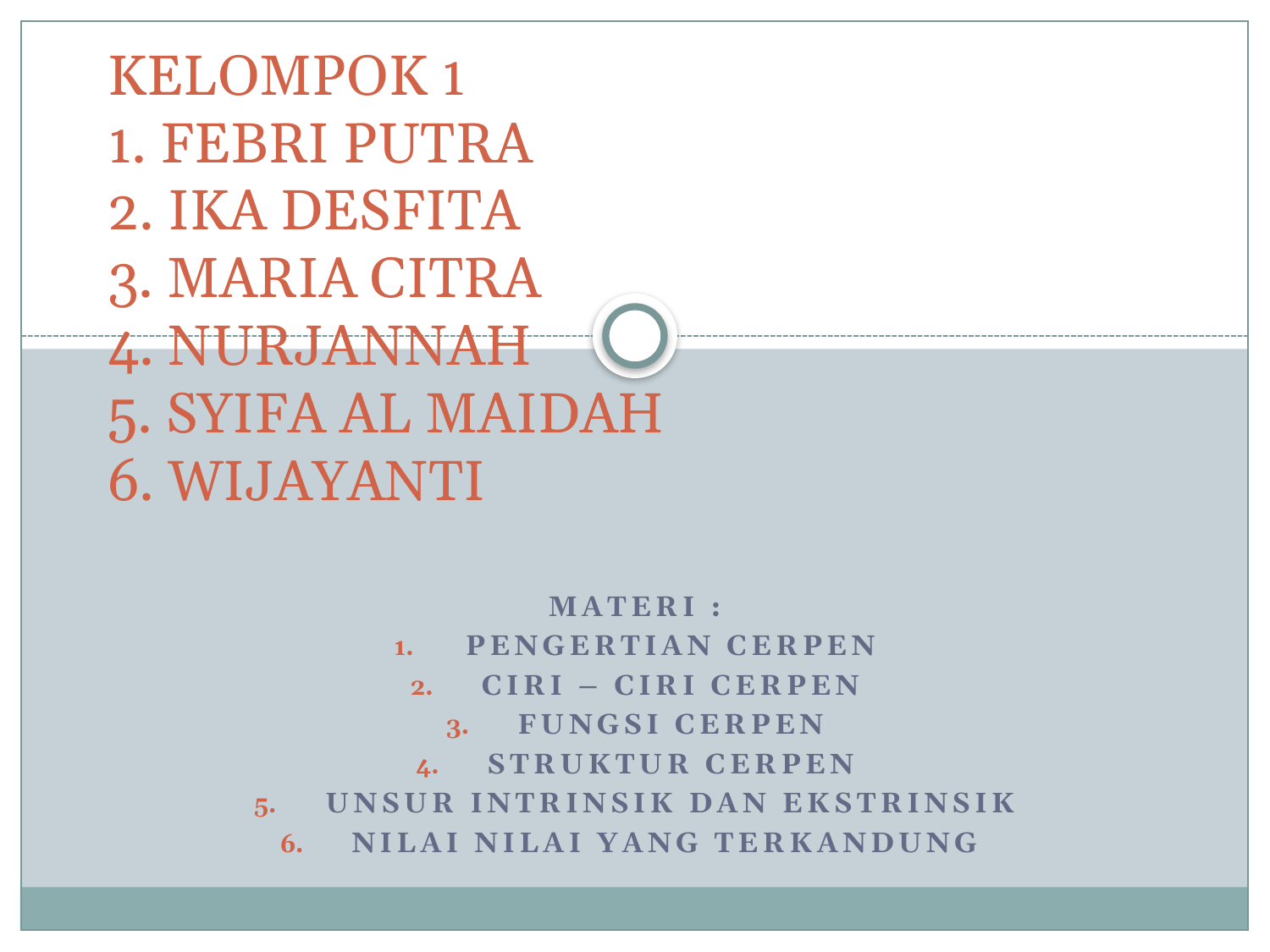

# KELOMPOK 1 1. FEBRI PUTRA 2. IKA DESFITA 3. MARIA CITRA 4. NURJANNAH 5. SYIFA AL MAIDAH 6. WIJAYANTI
MATERI :
PENGERTIAN CERPEN
CIRI – CIRI CERPEN
FUNGSI CERPEN
STRUKTUR CERPEN
UNSUR INTRINSIK DAN EKSTRINSIK
NILAI NILAI YANG TERKANDUNG